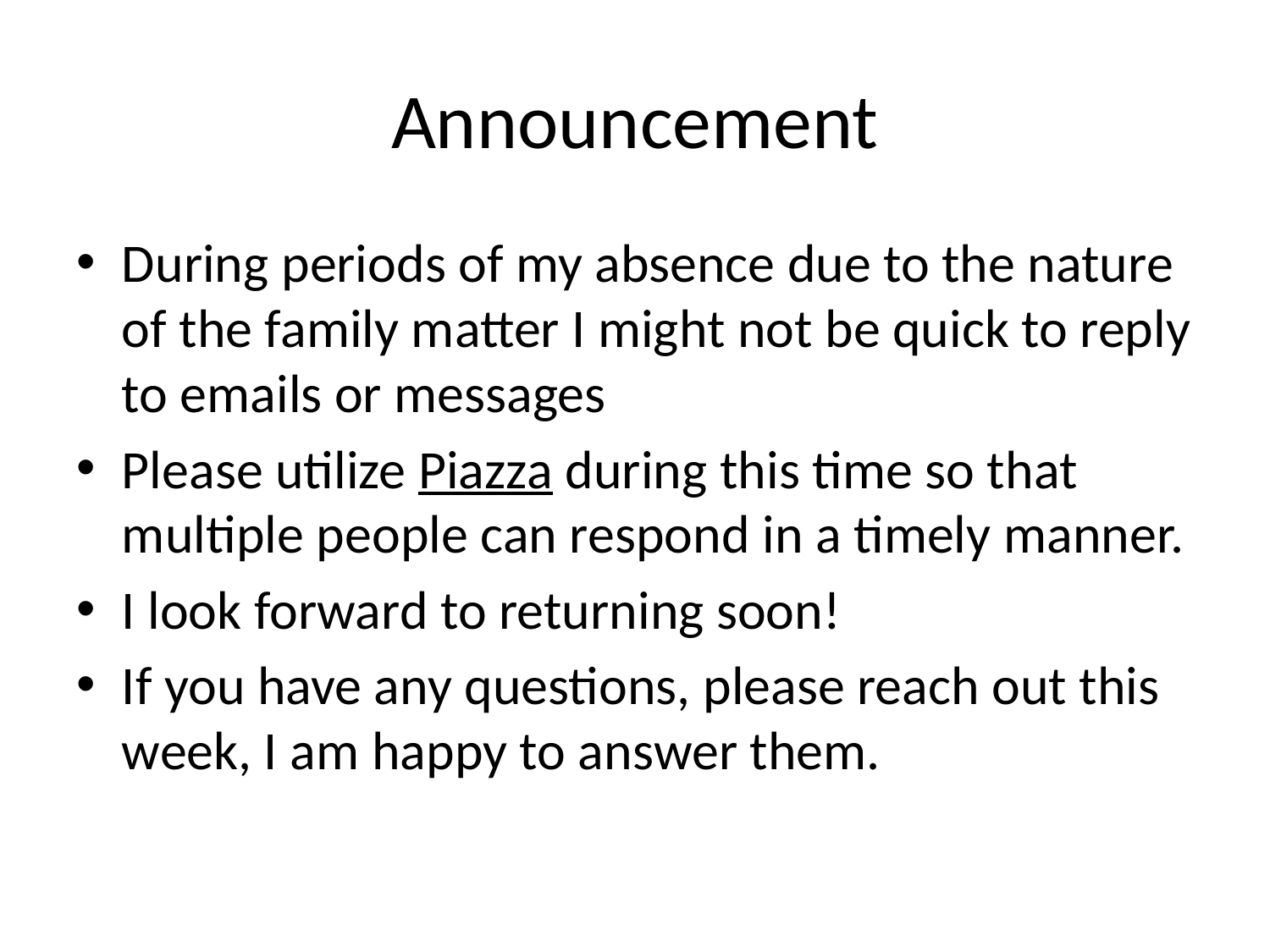

# Announcement
During periods of my absence due to the nature of the family matter I might not be quick to reply to emails or messages
Please utilize Piazza during this time so that multiple people can respond in a timely manner.
I look forward to returning soon!
If you have any questions, please reach out this week, I am happy to answer them.